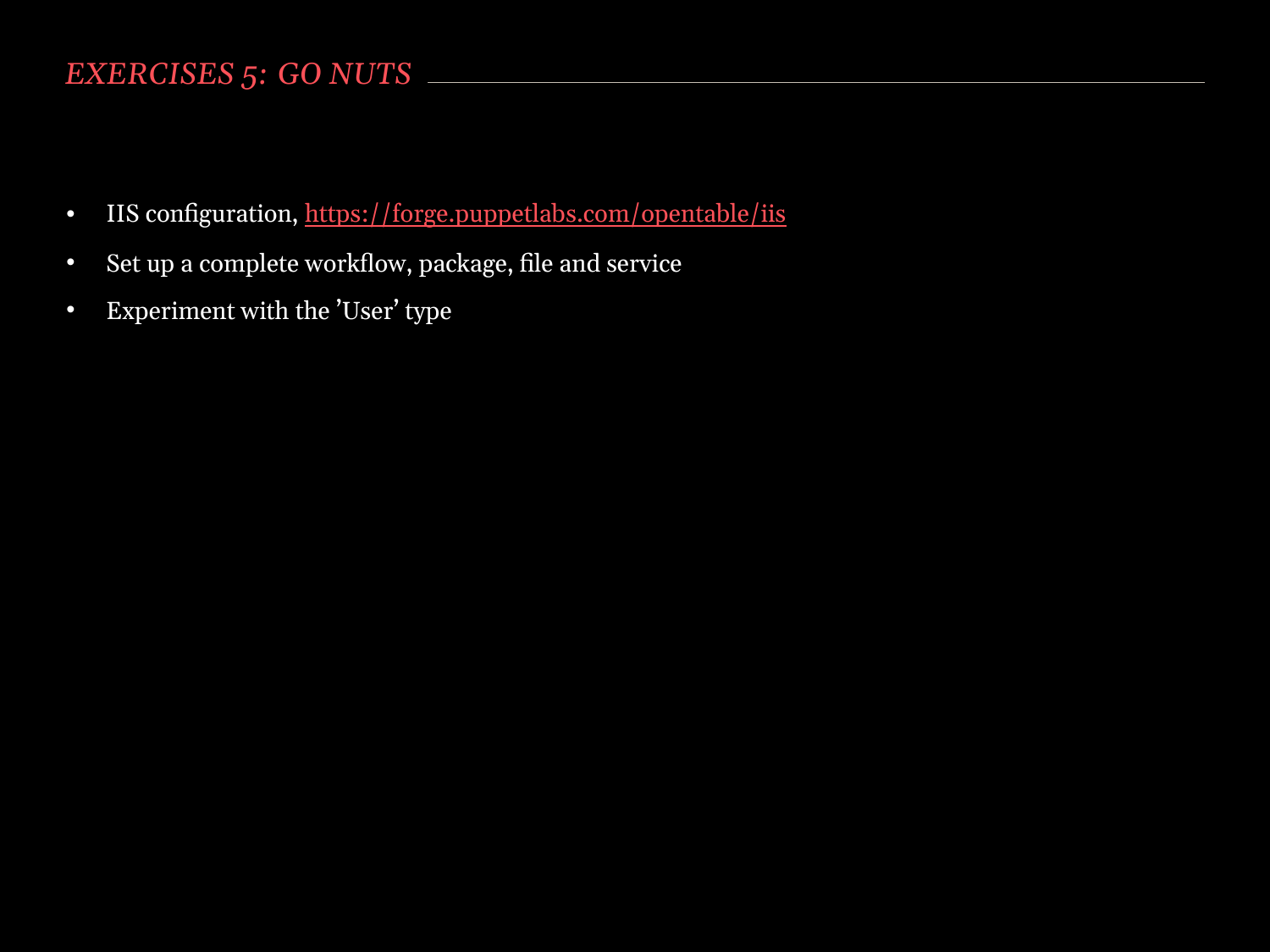

# Exercises 5: Go nuts
IIS configuration, https://forge.puppetlabs.com/opentable/iis
Set up a complete workflow, package, file and service
Experiment with the ’User’ type